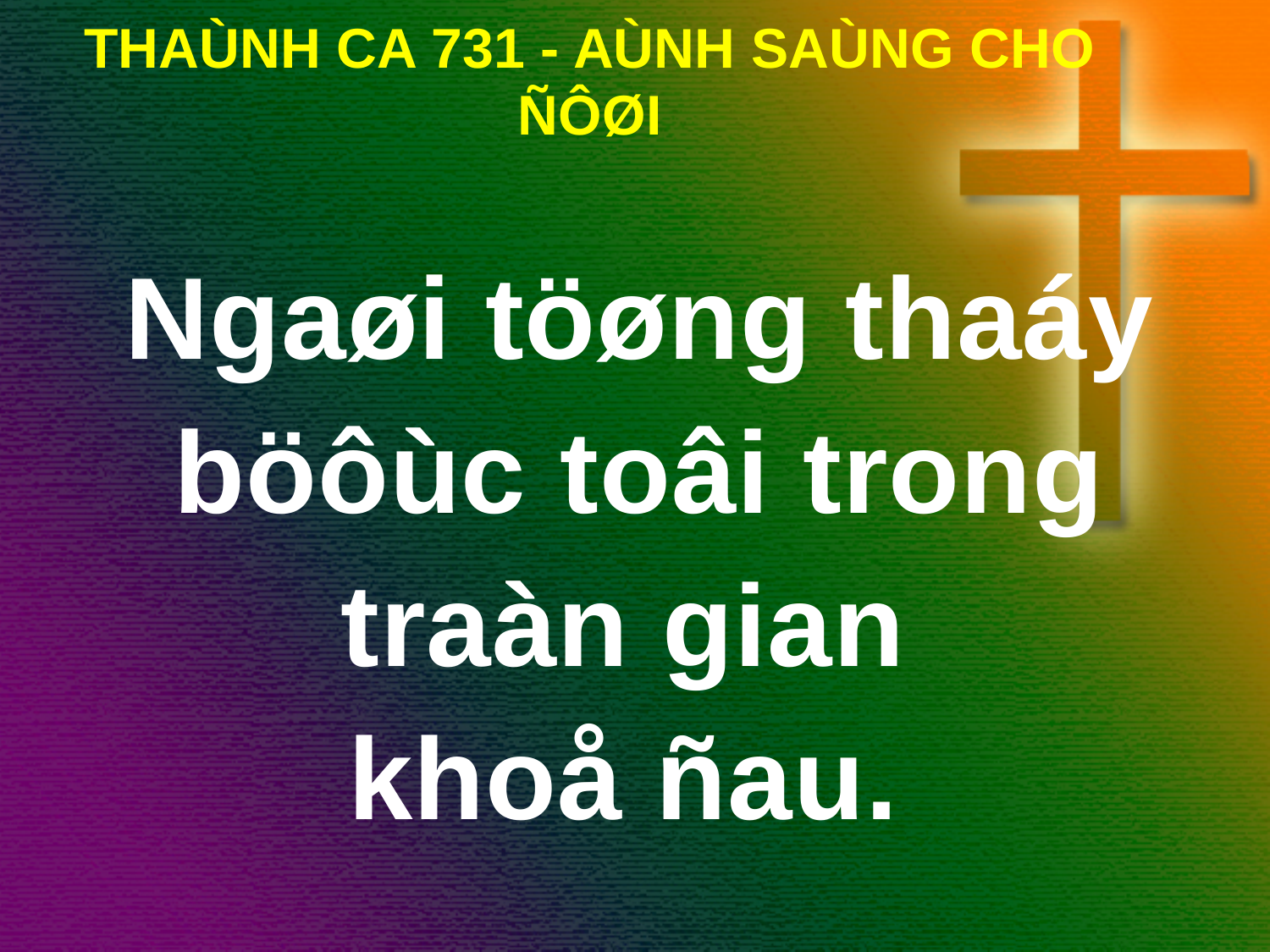

THAÙNH CA 731 - AÙNH SAÙNG CHO ÑÔØI
Ngaøi töøng thaáy böôùc toâi trong traàn gian
khoå ñau.